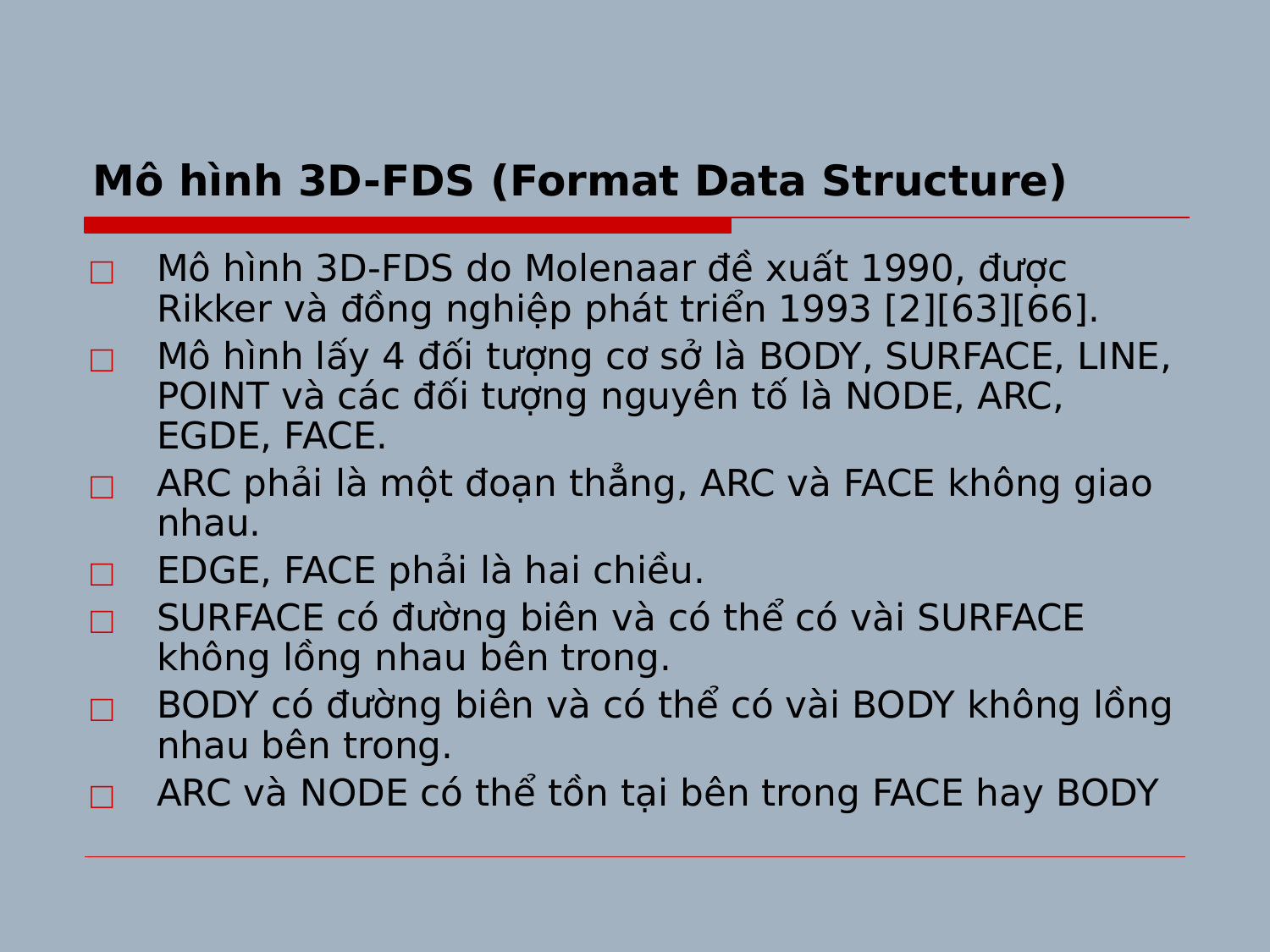

# Mô hình 3D-FDS (Format Data Structure)
Mô hình 3D-FDS do Molenaar đề xuất 1990, được Rikker và đồng nghiệp phát triển 1993 [2][63][66].
Mô hình lấy 4 đối tượng cơ sở là BODY, SURFACE, LINE, POINT và các đối tượng nguyên tố là NODE, ARC, EGDE, FACE.
ARC phải là một đoạn thẳng, ARC và FACE không giao nhau.
EDGE, FACE phải là hai chiều.
SURFACE có đường biên và có thể có vài SURFACE không lồng nhau bên trong.
BODY có đường biên và có thể có vài BODY không lồng nhau bên trong.
ARC và NODE có thể tồn tại bên trong FACE hay BODY